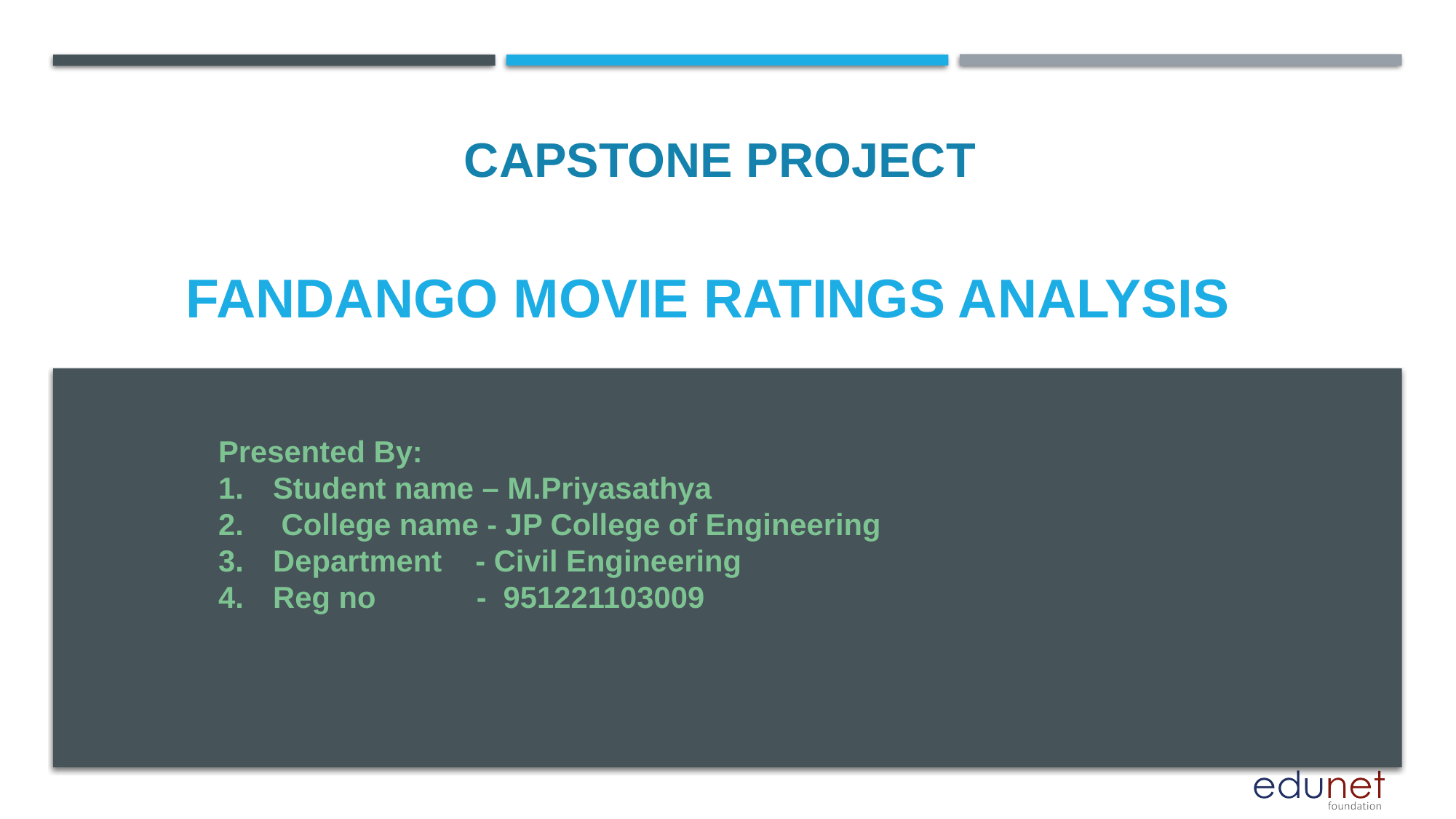

CAPSTONE PROJECT
# Fandango movie ratings analysis
Presented By:
Student name – M.Priyasathya
 College name - JP College of Engineering
Department    - Civil Engineering
Reg no            -  951221103009